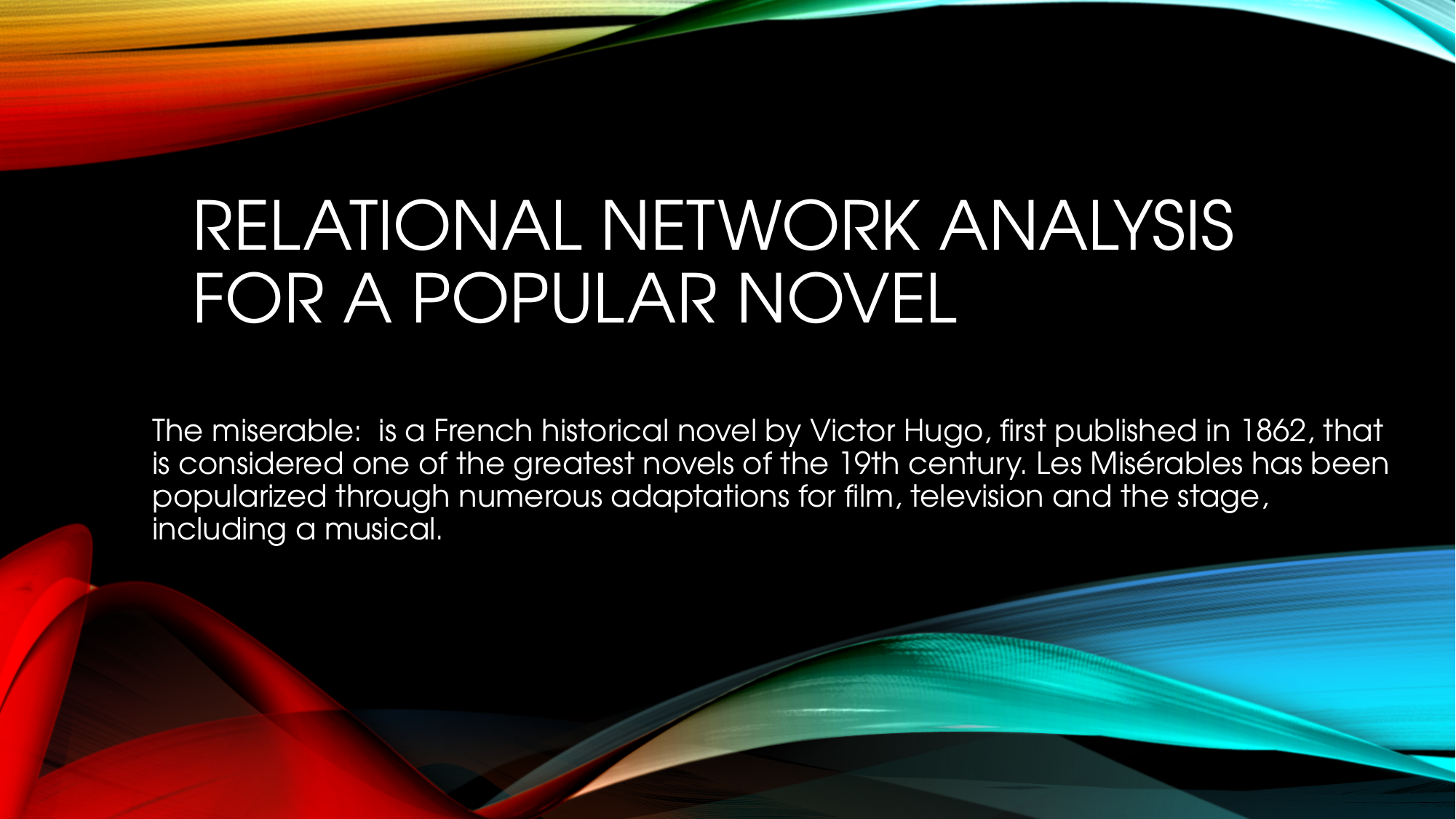

# Relational Network Analysis For a Popular Novel
The miserable:  is a French historical novel by Victor Hugo, first published in 1862, that is considered one of the greatest novels of the 19th century. Les Misérables has been popularized through numerous adaptations for film, television and the stage, including a musical.